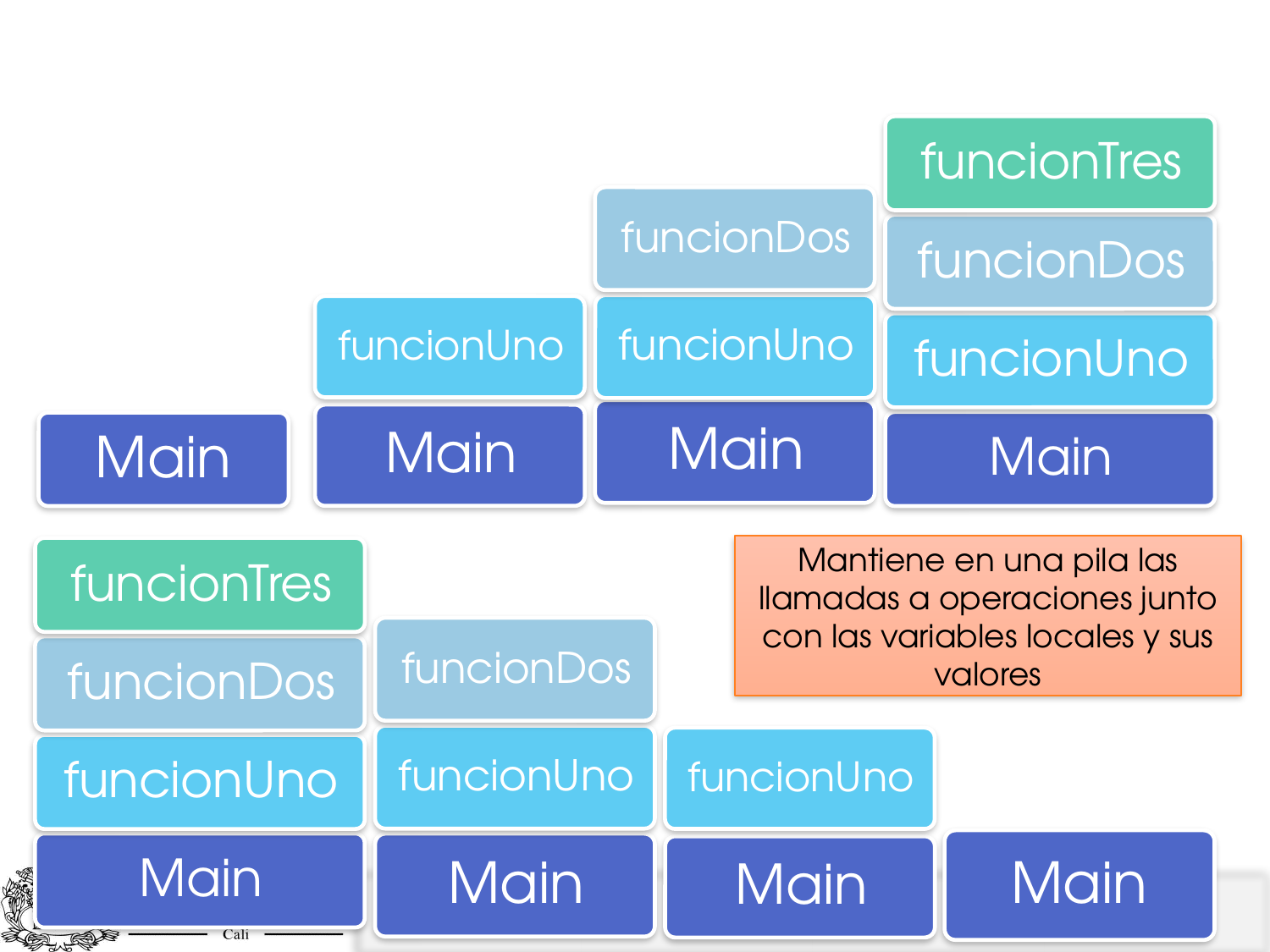

# Stack de ejecución de un programa
Main
funcionUno
funcionDos
funcionTres
Main
funcionUno
funcionDos
Main
funcionUno

Main
Mantiene en una pila las llamadas a operaciones junto con las variables locales y sus valores
Main
funcionUno
funcionDos
funcionTres
Main
funcionUno
funcionDos
Main
funcionUno

Main